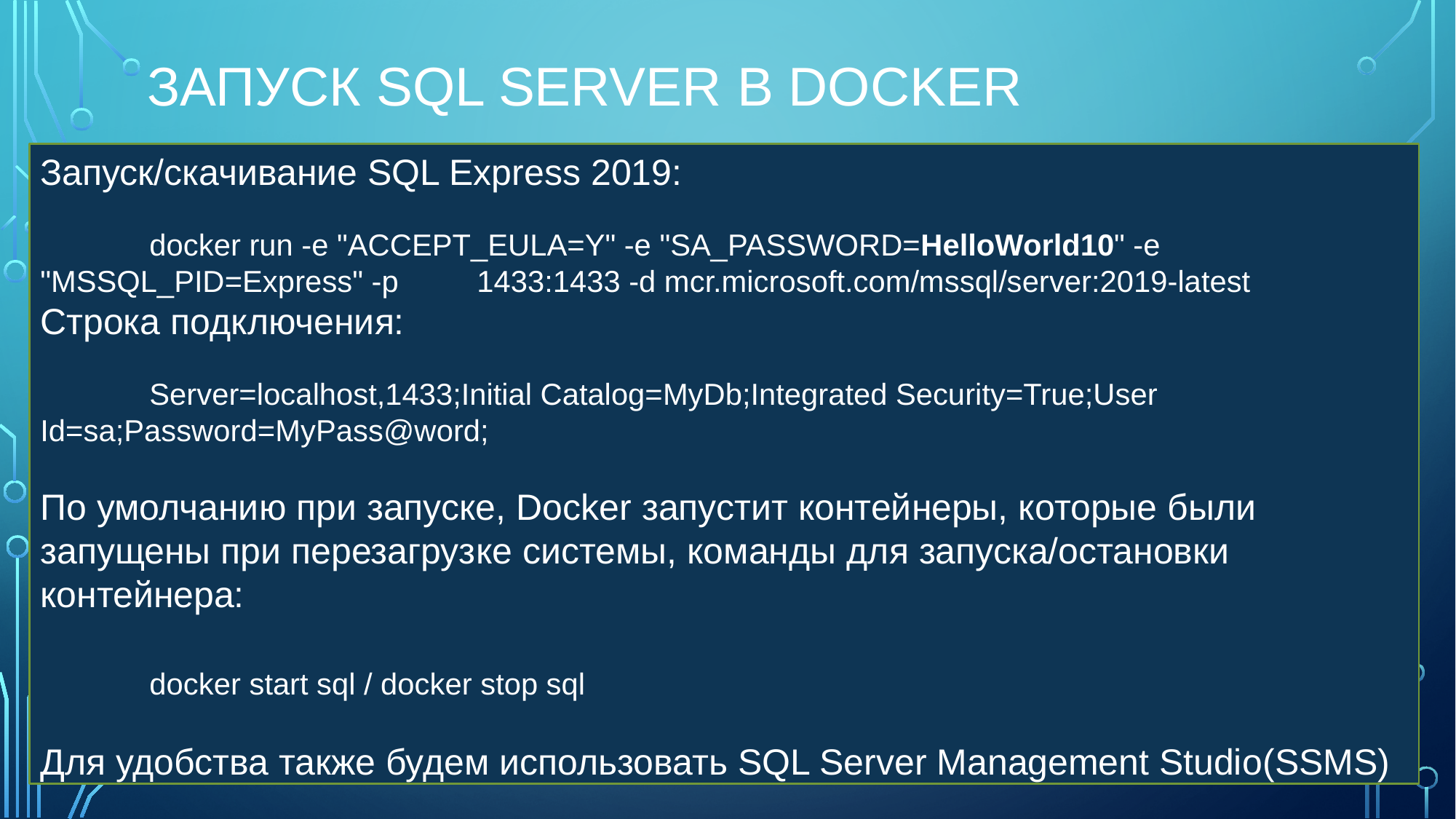

# Запуск SQL Server в Docker

Запуск/скачивание SQL Express 2019:

	docker run -e "ACCEPT_EULA=Y" -e "SA_PASSWORD=HelloWorld10" -e "MSSQL_PID=Express" -p 	1433:1433 -d mcr.microsoft.com/mssql/server:2019-latest
Строка подключения:

	Server=localhost,1433;Initial Catalog=MyDb;Integrated Security=True;User 	Id=sa;Password=MyPass@word;

По умолчанию при запуске, Docker запустит контейнеры, которые были запущены при перезагрузке системы, команды для запуска/остановки контейнера:

	docker start sql / docker stop sql

Для удобства также будем использовать SQL Server Management Studio(SSMS)